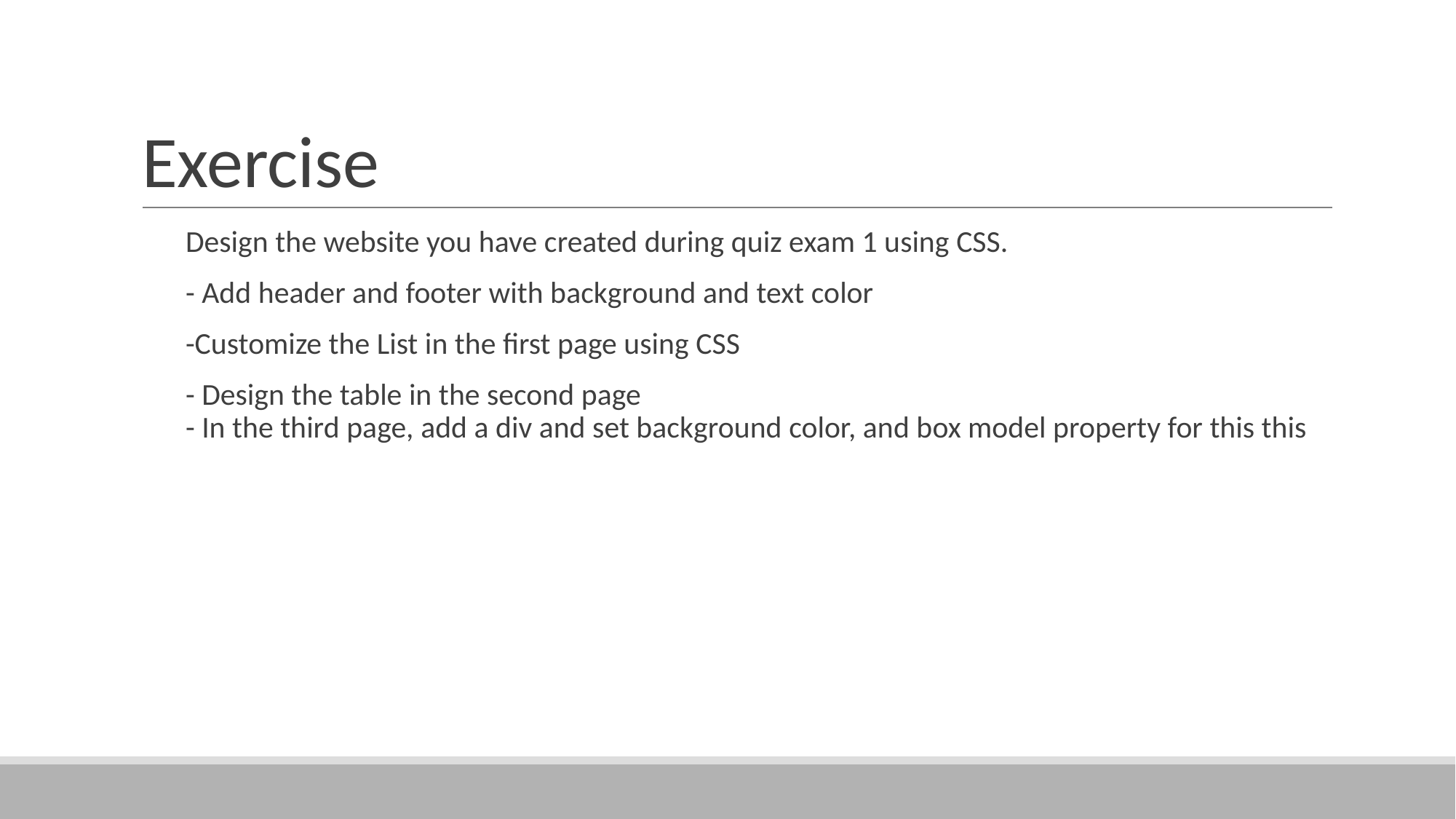

# Exercise
Design the website you have created during quiz exam 1 using CSS.
- Add header and footer with background and text color
-Customize the List in the first page using CSS
- Design the table in the second page
- In the third page, add a div and set background color, and box model property for this this